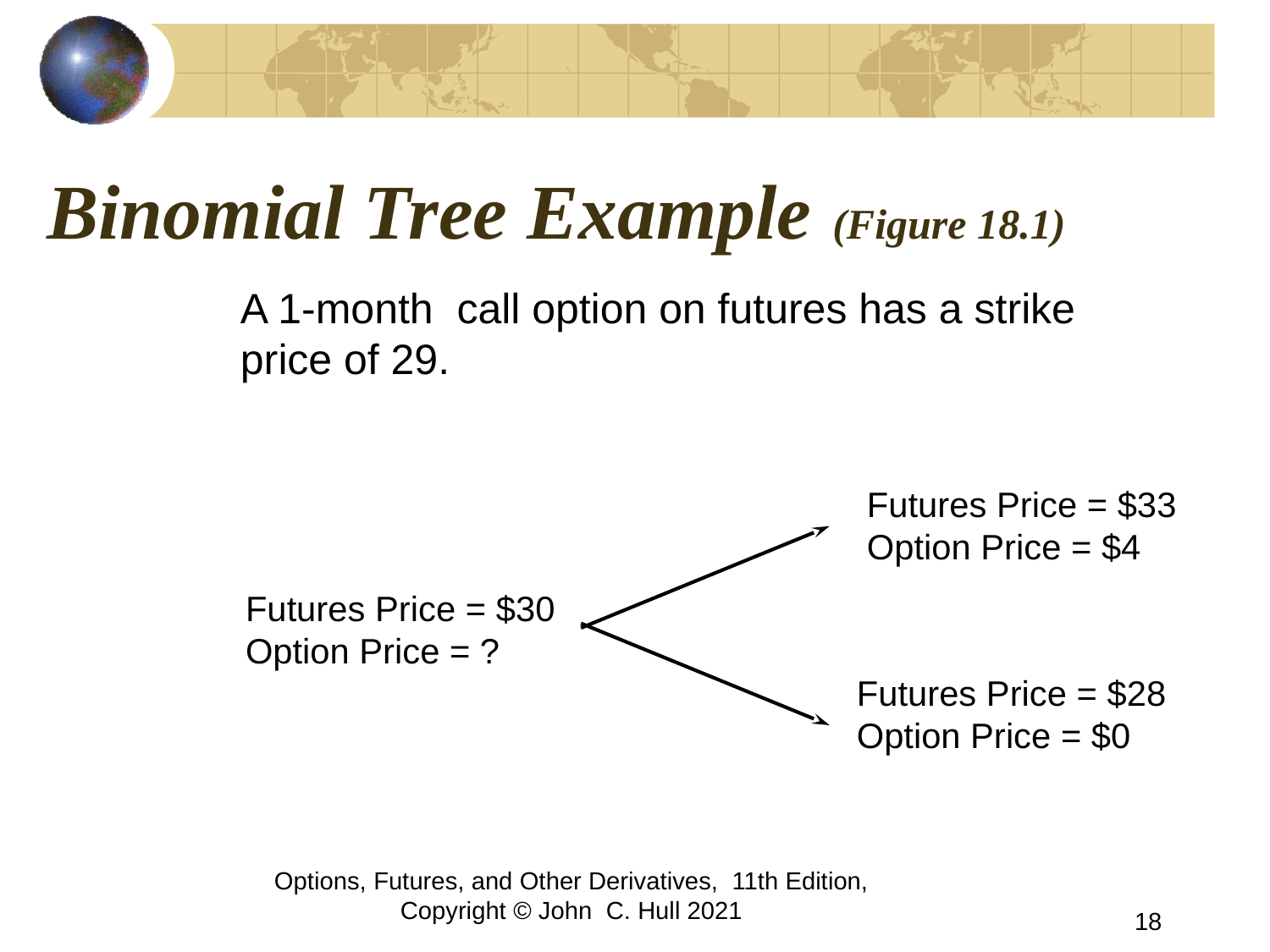

# Binomial Tree Example (Figure 18.1)
	A 1-month  call option on futures has a strike price of 29.
Futures Price = $33
Option Price = $4

Futures Price = $30
Option Price = ?

Futures Price = $28
Option Price = $0
Options, Futures, and Other Derivatives,  11th Edition, Copyright © John  C. Hull 2021
18